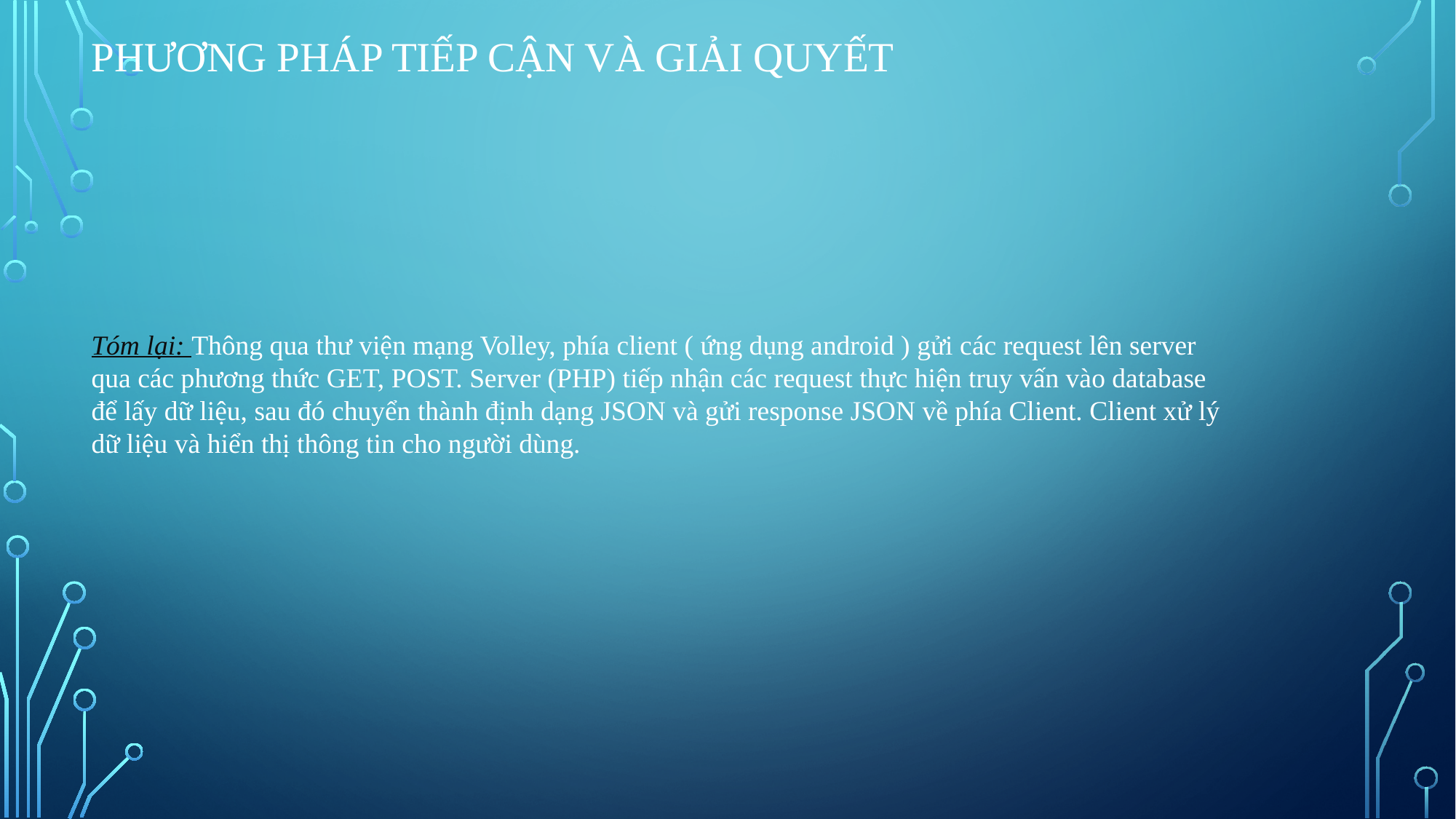

# Phương pháp tiếp cận và giải quyết
Tóm lại: Thông qua thư viện mạng Volley, phía client ( ứng dụng android ) gửi các request lên server qua các phương thức GET, POST. Server (PHP) tiếp nhận các request thực hiện truy vấn vào database để lấy dữ liệu, sau đó chuyển thành định dạng JSON và gửi response JSON về phía Client. Client xử lý dữ liệu và hiển thị thông tin cho người dùng.